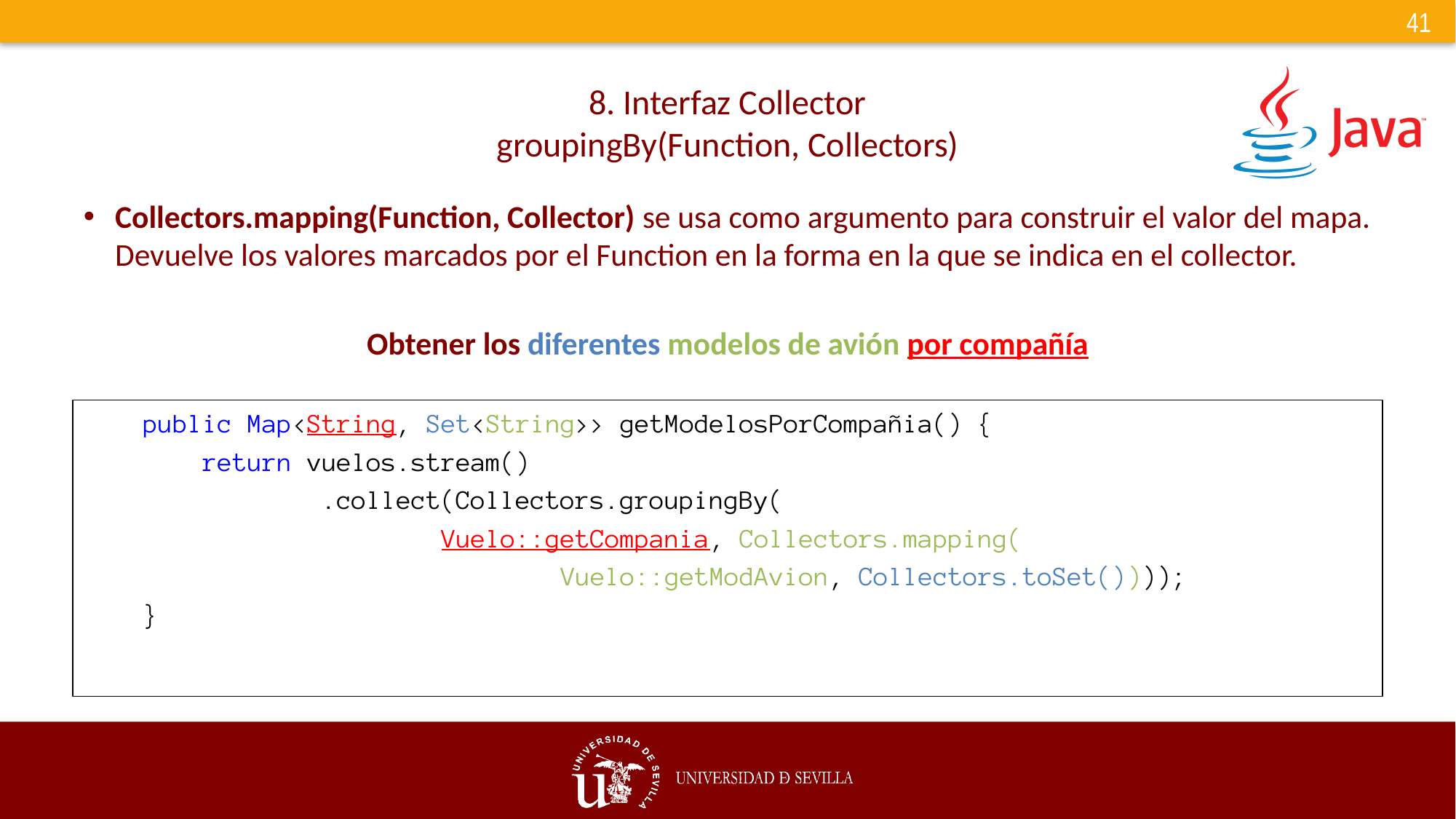

# 8. Interfaz Collector groupingBy(Function, Collectors)
Collectors.mapping(Function, Collector) se usa como argumento para construir el valor del mapa. Devuelve los valores marcados por el Function en la forma en la que se indica en el collector.

Obtener los diferentes modelos de avión por compañía
    public Map<String, Set<String>> getModelosPorCompañia() {
        return vuelos.stream()
                .collect(Collectors.groupingBy(
                        Vuelo::getCompania, Collectors.mapping(
                                Vuelo::getModAvion, Collectors.toSet())));
    }